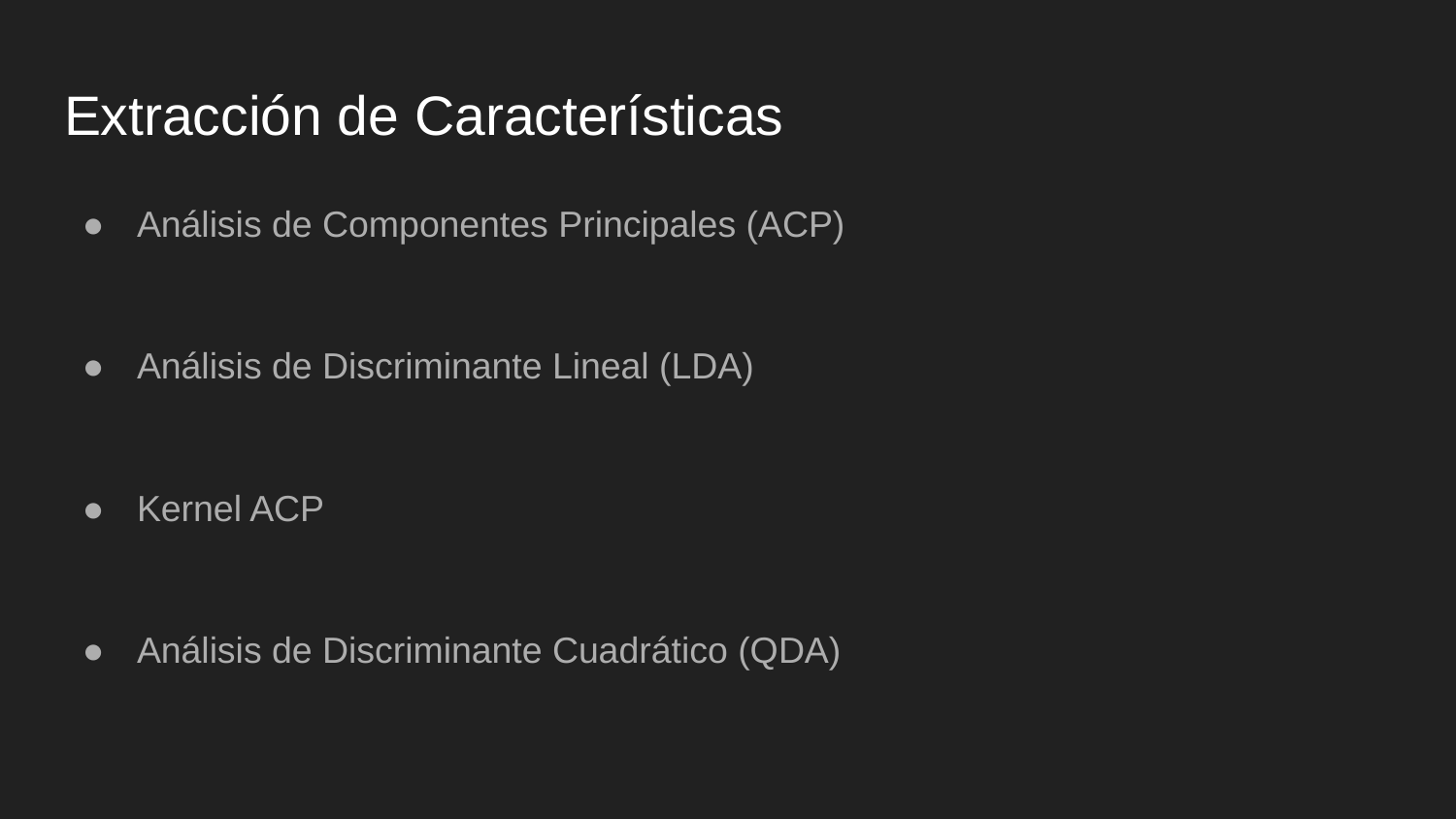

# Extracción de Características
Análisis de Componentes Principales (ACP)

Análisis de Discriminante Lineal (LDA)

Kernel ACP

Análisis de Discriminante Cuadrático (QDA)